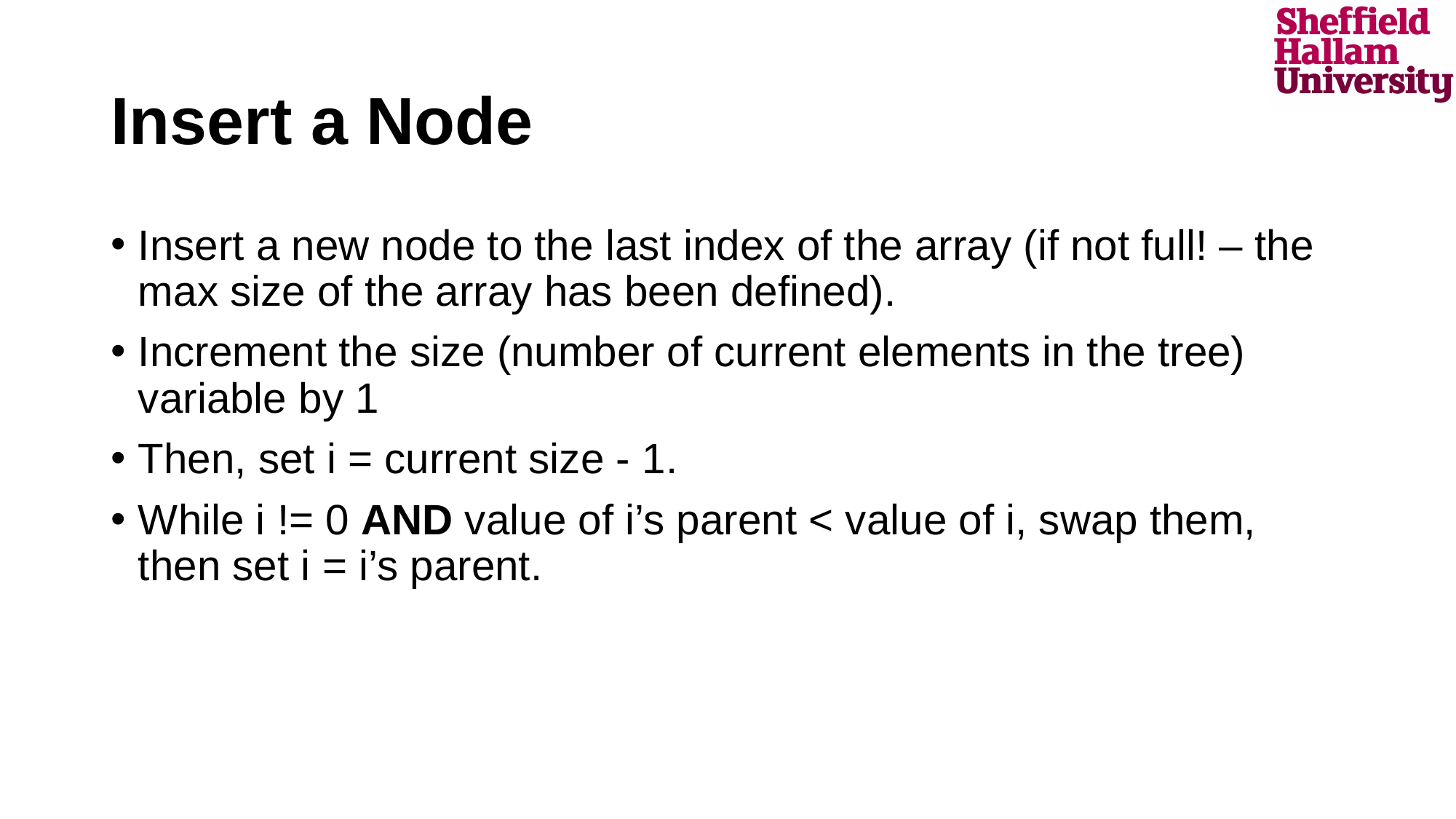

# Insert a Node
Insert a new node to the last index of the array (if not full! – the max size of the array has been defined).
Increment the size (number of current elements in the tree) variable by 1
Then, set i = current size - 1.
While i != 0 AND value of i’s parent < value of i, swap them, then set i = i’s parent.